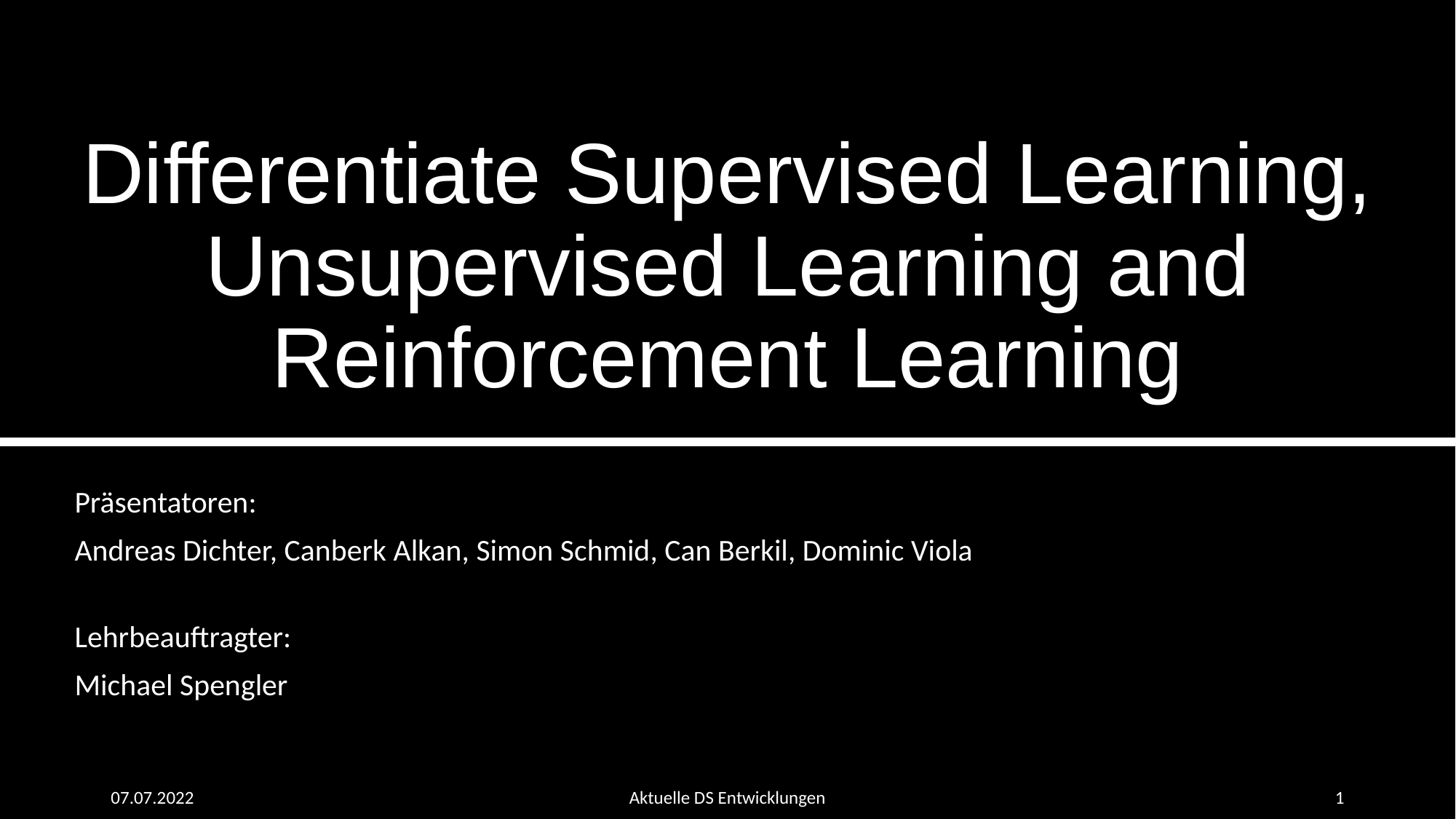

# Differentiate Supervised Learning, Unsupervised Learning and Reinforcement Learning
Präsentatoren:
Andreas Dichter, Canberk Alkan, Simon Schmid, Can Berkil, Dominic Viola
Lehrbeauftragter:
Michael Spengler
07.07.2022
Aktuelle DS Entwicklungen
1